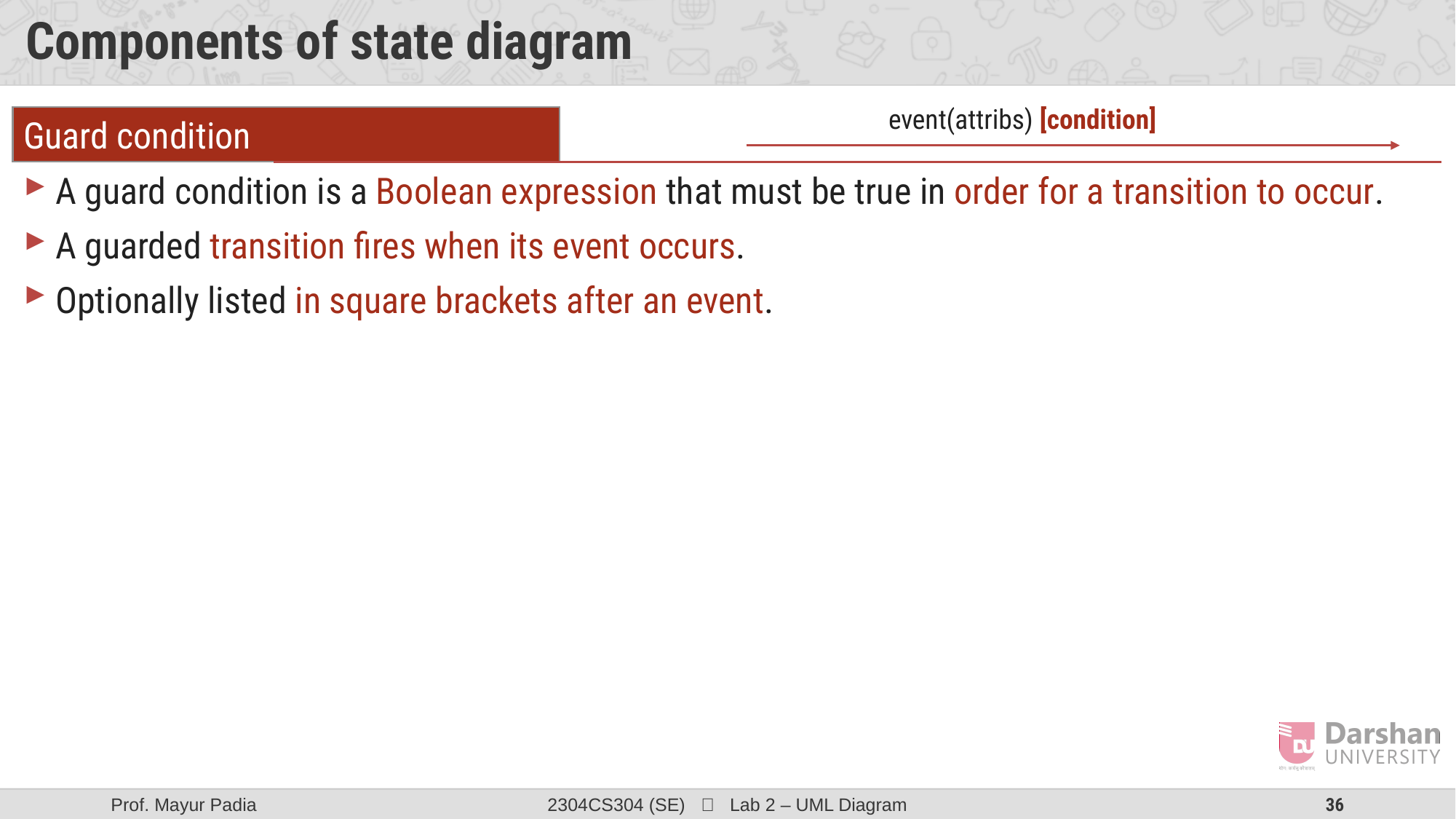

# Components of state diagram
event(attribs) [condition]
Guard condition
A guard condition is a Boolean expression that must be true in order for a transition to occur.
A guarded transition fires when its event occurs.
Optionally listed in square brackets after an event.